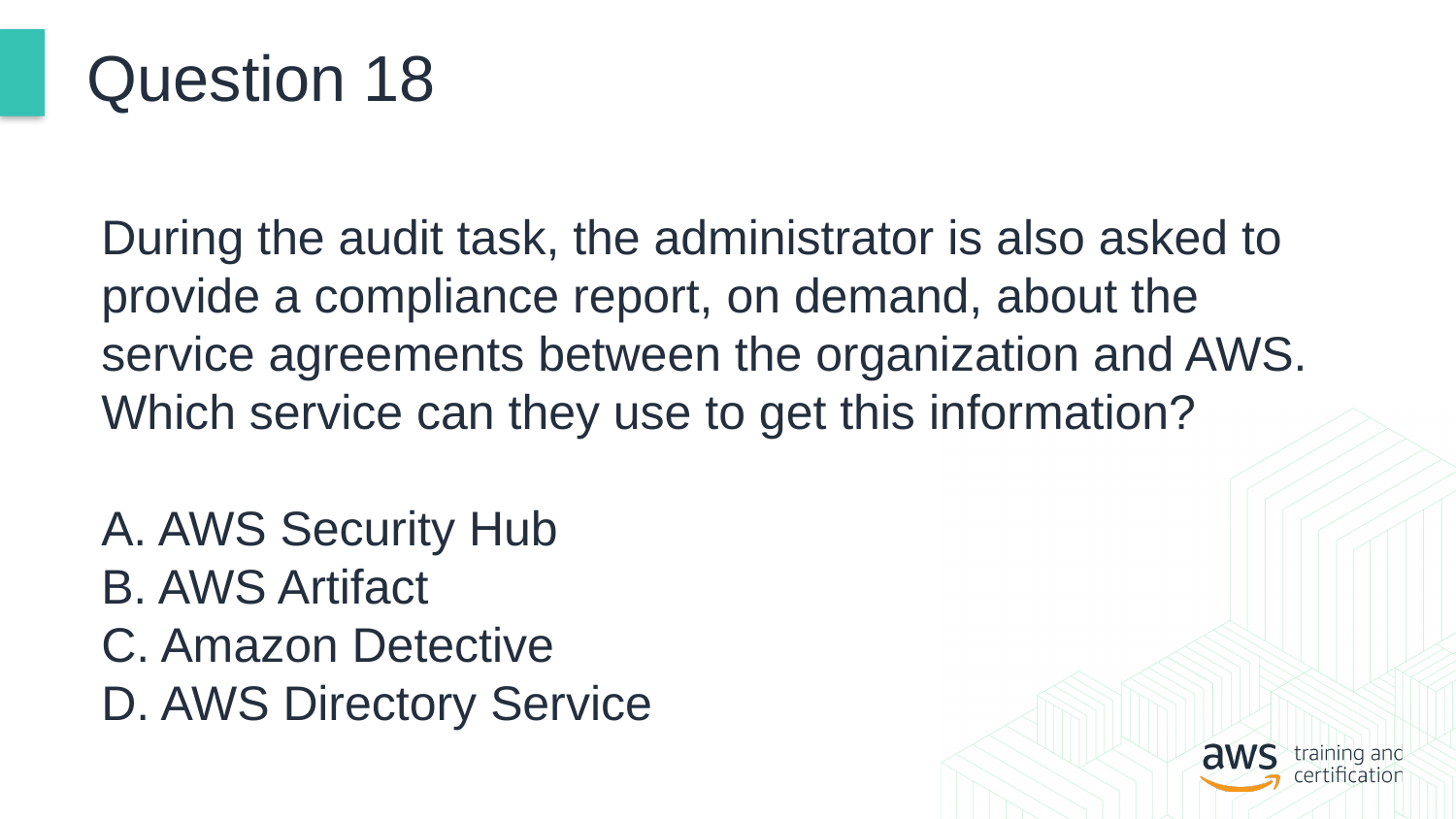

# Question 18
During the audit task, the administrator is also asked to provide a compliance report, on demand, about the service agreements between the organization and AWS. Which service can they use to get this information?

A. AWS Security Hub
B. AWS Artifact
C. Amazon Detective
D. AWS Directory Service